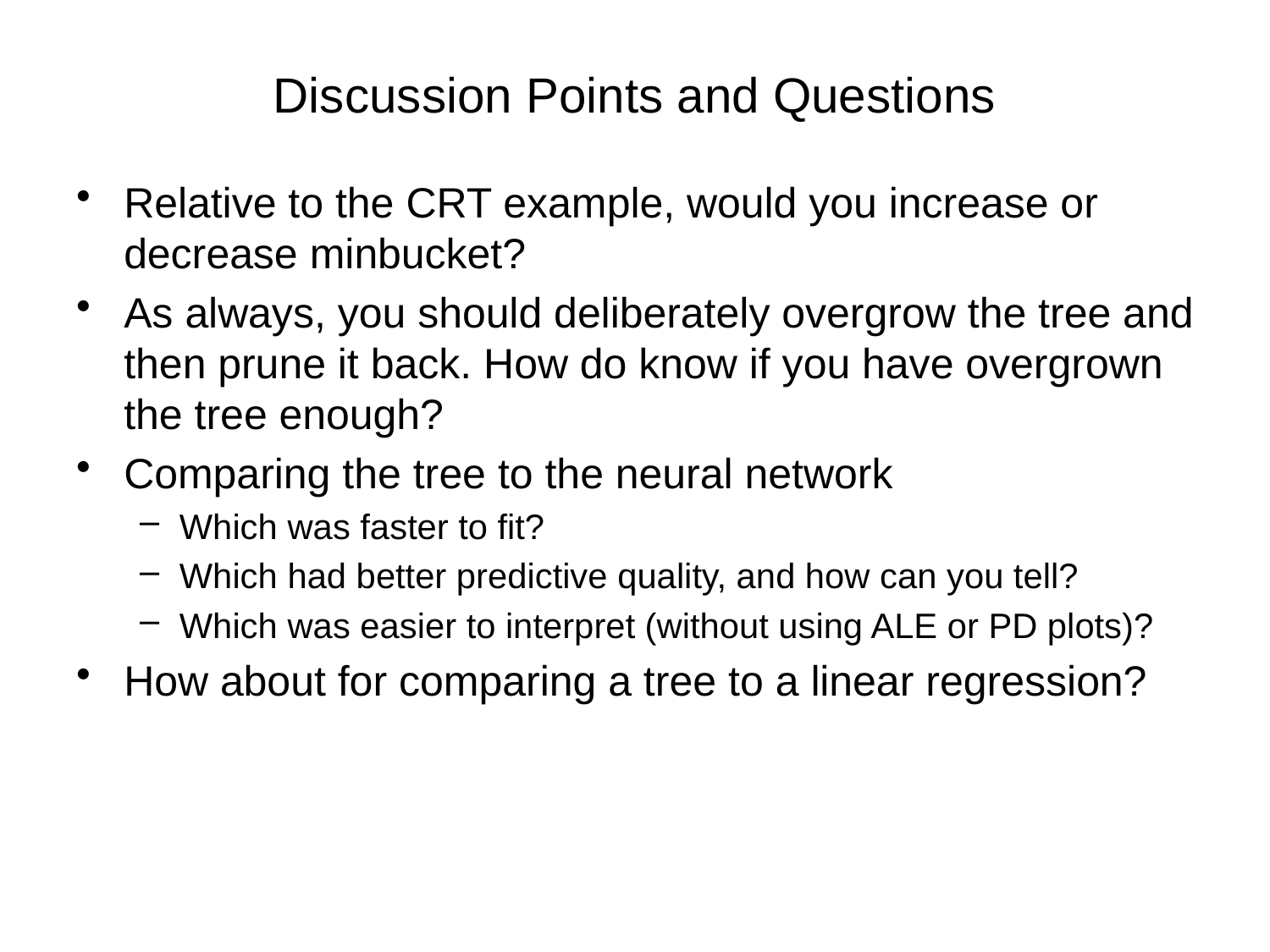

# Discussion Points and Questions
Relative to the CRT example, would you increase or decrease minbucket?
As always, you should deliberately overgrow the tree and then prune it back. How do know if you have overgrown the tree enough?
Comparing the tree to the neural network
Which was faster to fit?
Which had better predictive quality, and how can you tell?
Which was easier to interpret (without using ALE or PD plots)?
How about for comparing a tree to a linear regression?